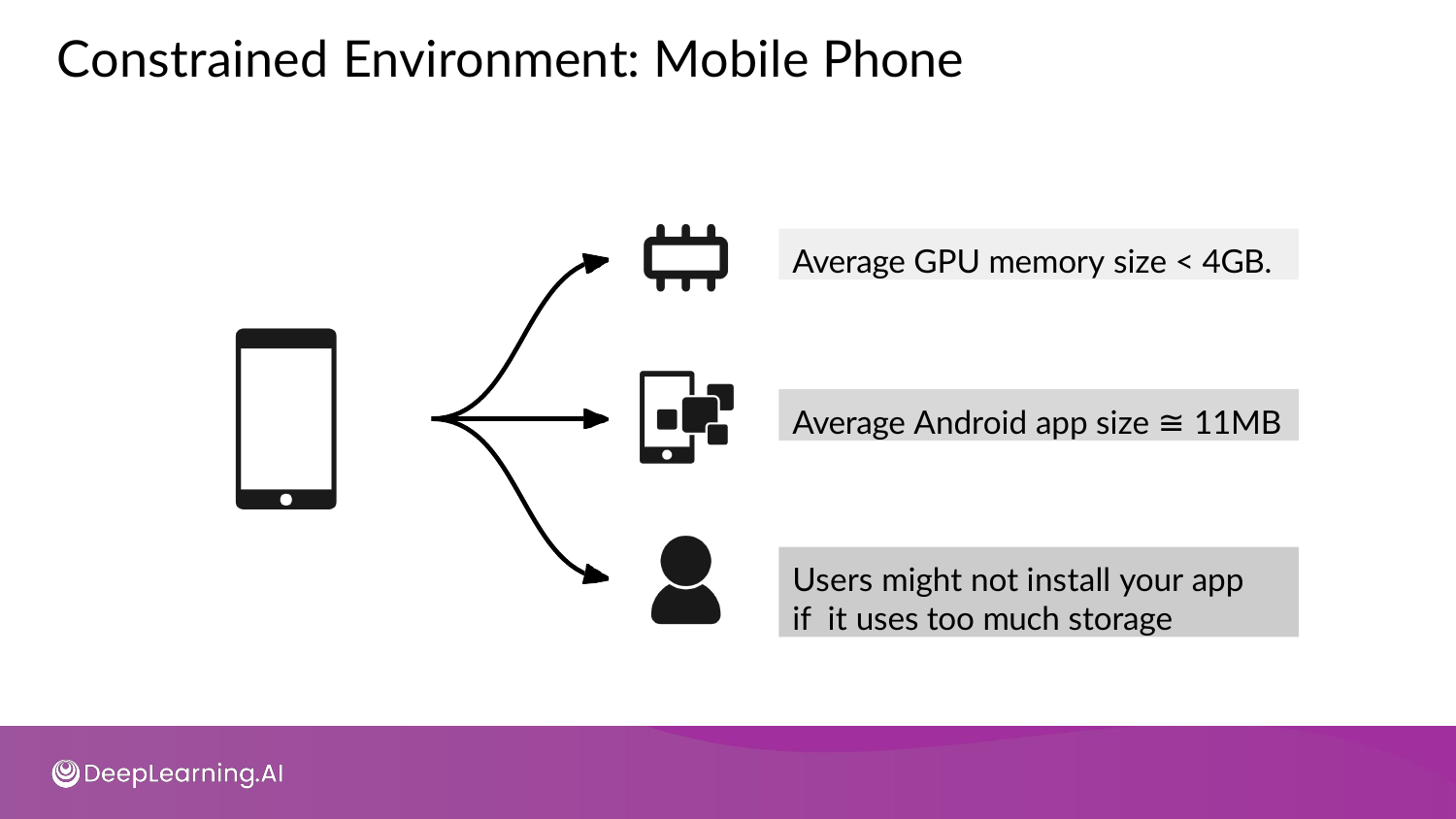

# Constrained Environment: Mobile Phone

Average GPU memory size < 4GB.
Average Android app size ≅ 11MB
Users might not install your app if  it uses too much storage